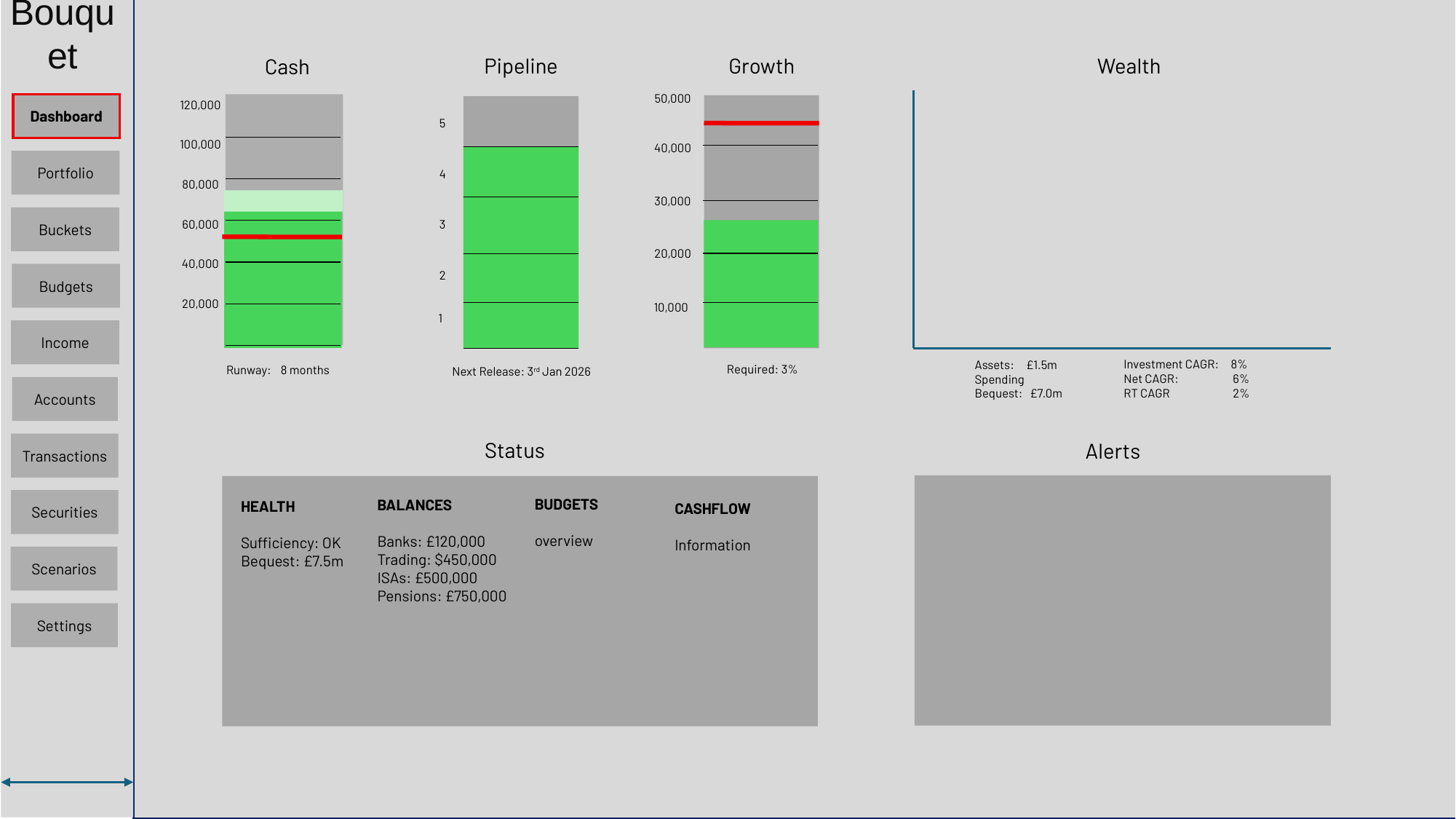

Bouquet
Pipeline
Growth
Wealth
Cash
50,000
120,000
Dashboard

5
100,000
40,000

Portfolio
4
80,000
30,000

Buckets

60,000
3

20,000
40,000
2
Budgets
20,000
10,000
1
Income
Runway:    8 months
Required: 3%
Next Release: 3rd Jan 2026
Investment CAGR:     8%
Net CAGR:	6%
RT CAGR	2%

Assets:     £1.5m
Spending
Bequest:   £7.0m

Accounts
Status
Alerts
Transactions

BUDGETS

overview

BALANCES

Banks: £120,000
Trading: $450,000
ISAs: £500,000
Pensions: £750,000

Securities
HEALTH

Sufficiency: OK
Bequest: £7.5m

CASHFLOW

Information

Scenarios
Settings